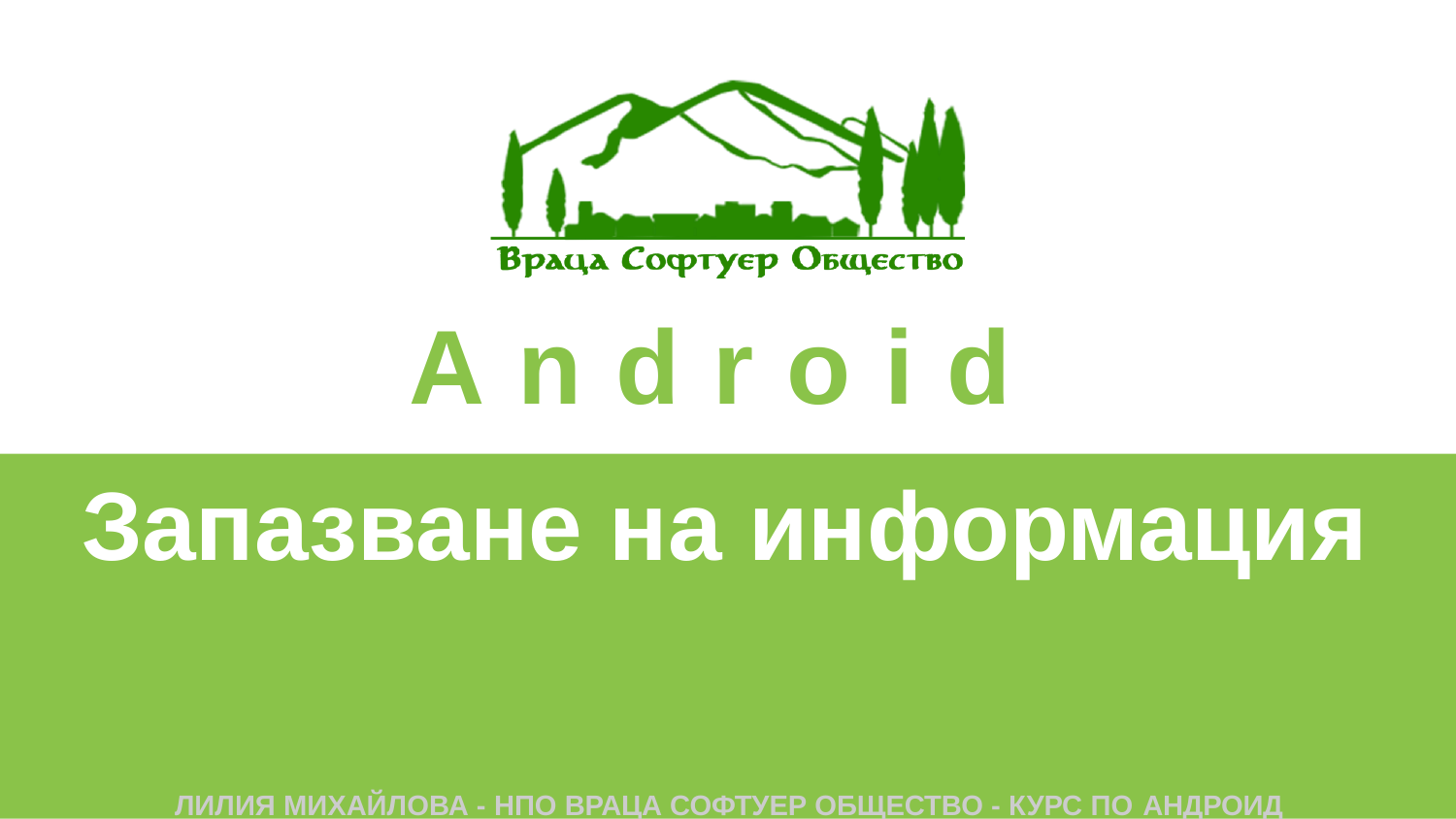

# Android

Запазване на информация
ЛИЛИЯ МИХАЙЛОВА - НПО ВРАЦА СОФТУЕР ОБЩЕСТВО - КУРС ПО АНДРОИД